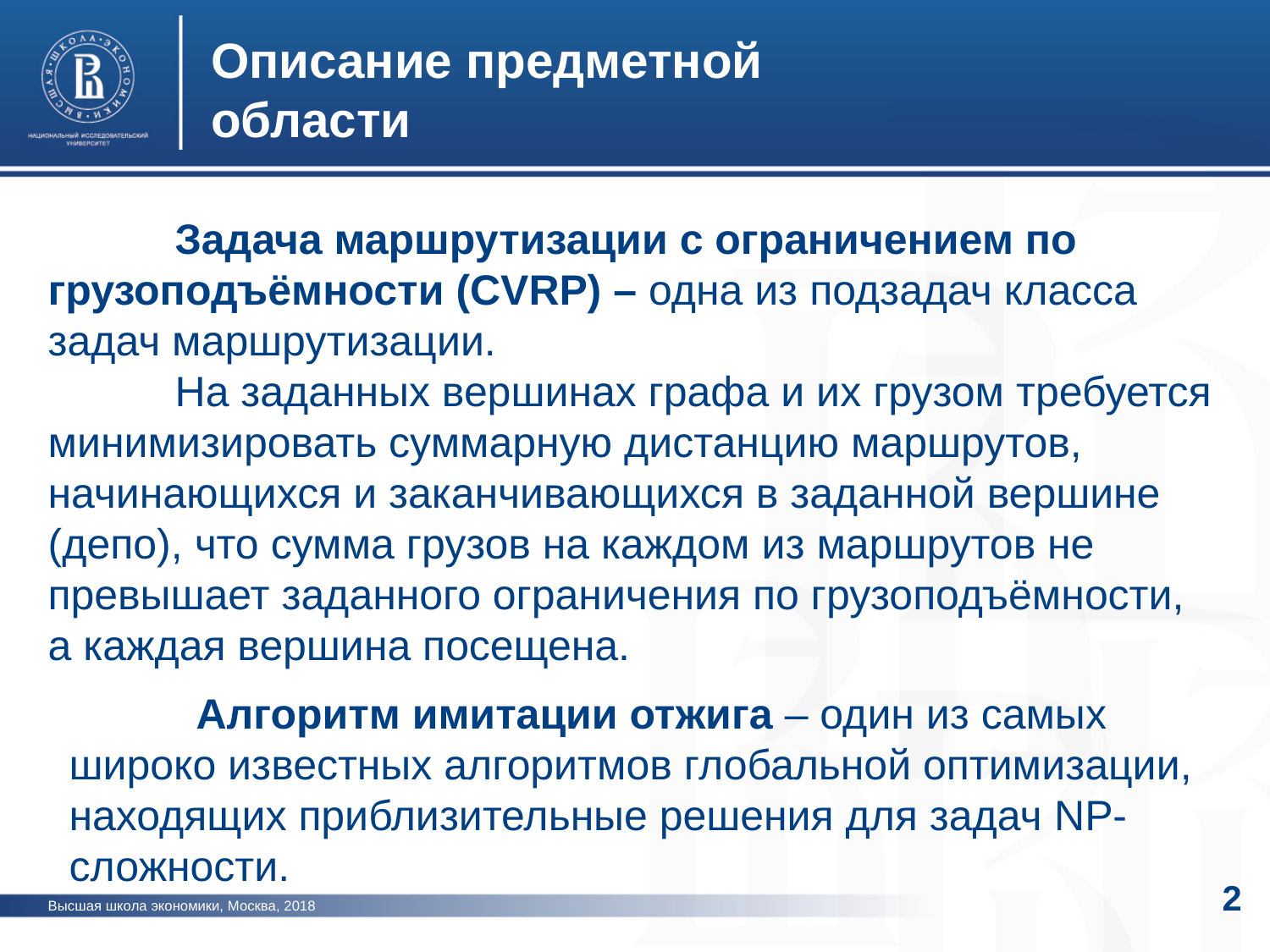

Описание предметной области
	Задача маршрутизации с ограничением по грузоподъёмности (CVRP) – одна из подзадач класса задач маршрутизации.
	На заданных вершинах графа и их грузом требуется минимизировать суммарную дистанцию маршрутов, начинающихся и заканчивающихся в заданной вершине (депо), что сумма грузов на каждом из маршрутов не превышает заданного ограничения по грузоподъёмности, а каждая вершина посещена.
	Алгоритм имитации отжига – один из самых широко известных алгоритмов глобальной оптимизации, находящих приблизительные решения для задач NP-сложности.
2
Высшая школа экономики, Москва, 2018